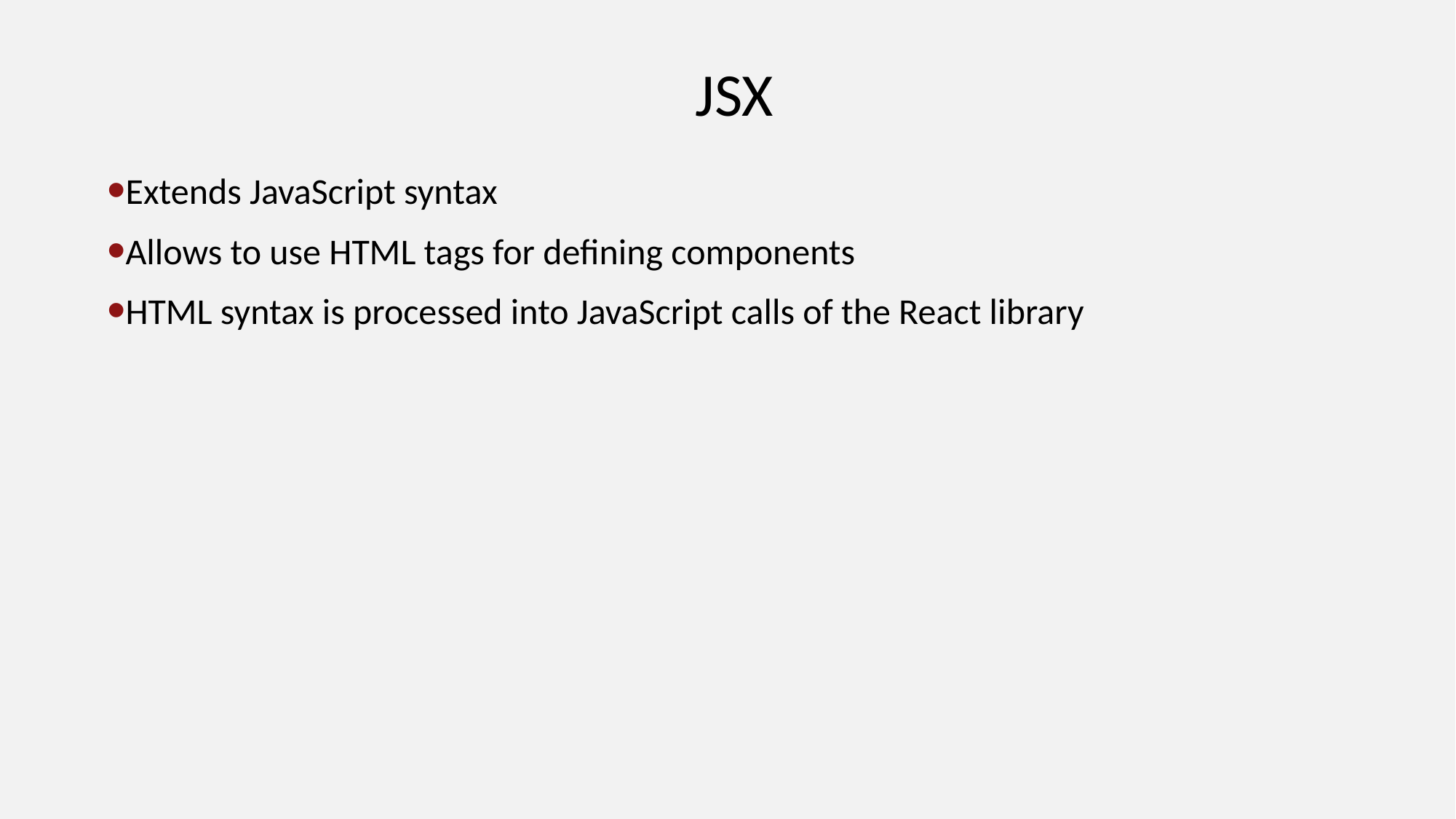

# JSX
Extends JavaScript syntax
Allows to use HTML tags for defining components
HTML syntax is processed into JavaScript calls of the React library